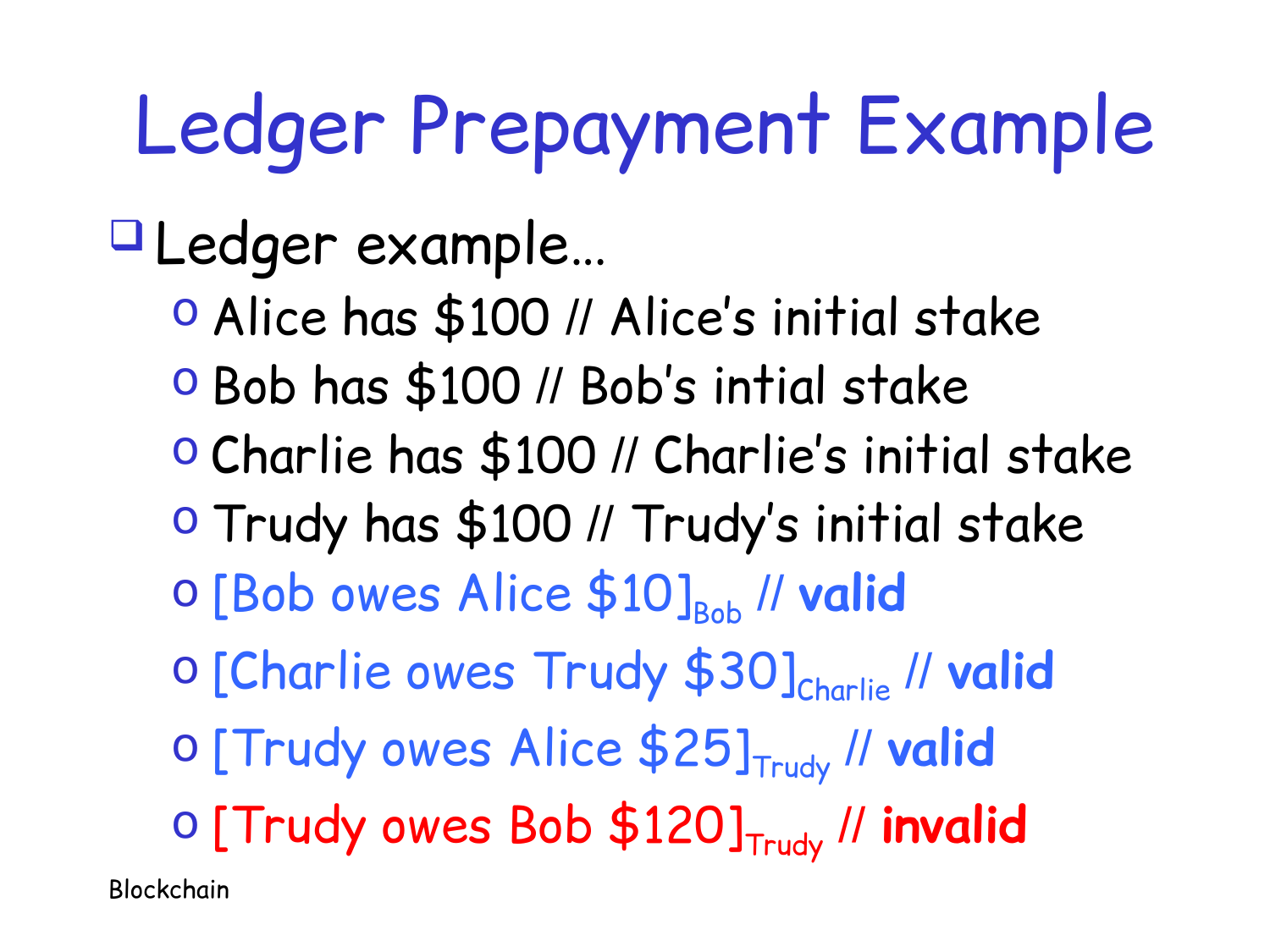

# Ledger Prepayment Example
Ledger example…
Alice has $100 // Alice’s initial stake
Bob has $100 // Bob’s intial stake
Charlie has $100 // Charlie’s initial stake
Trudy has $100 // Trudy’s initial stake
[Bob owes Alice $10]Bob // valid
[Charlie owes Trudy $30]Charlie // valid
[Trudy owes Alice $25]Trudy // valid
[Trudy owes Bob $120]Trudy // invalid

Blockchain